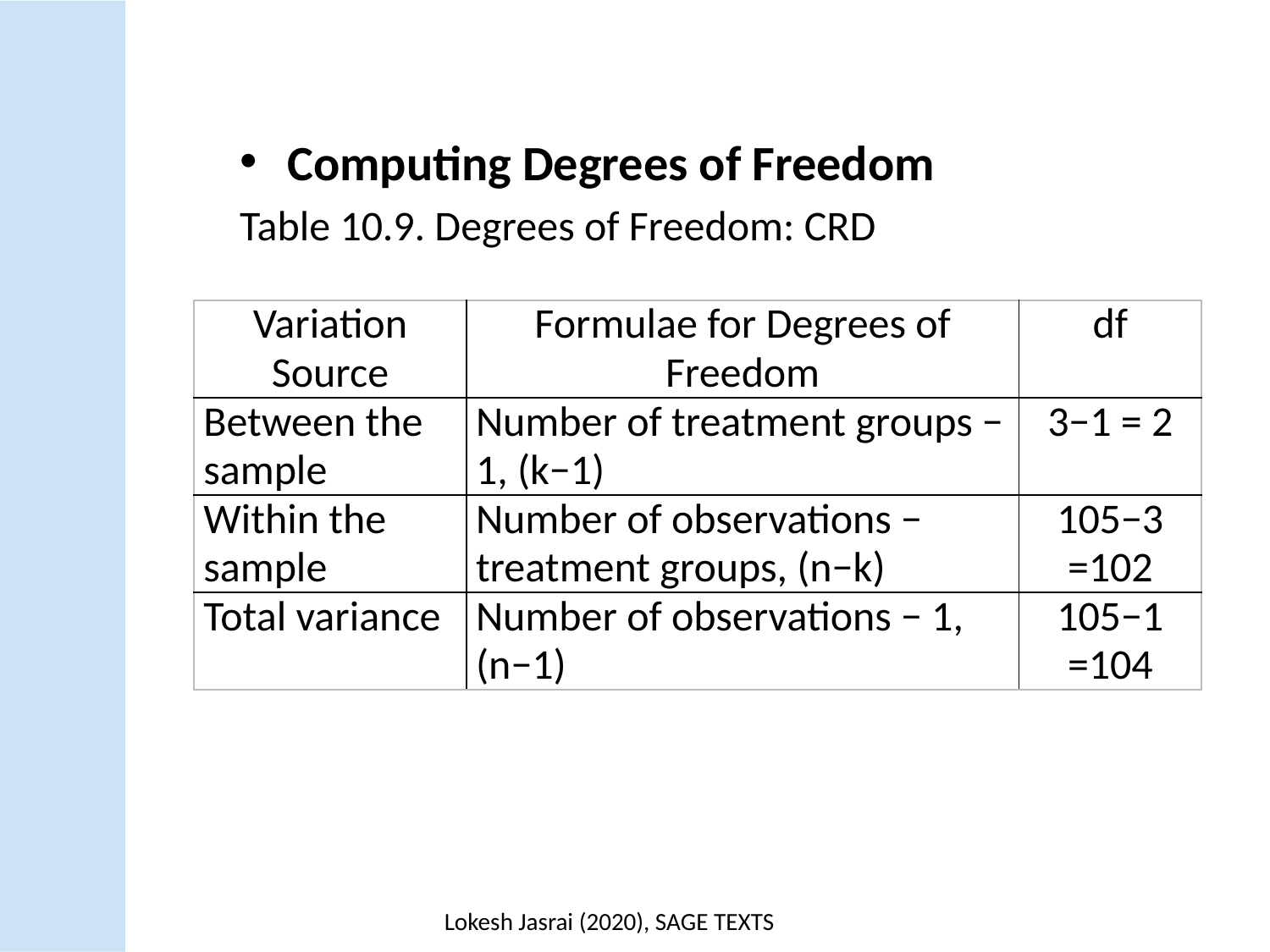

Computing Degrees of Freedom
Table 10.9. Degrees of Freedom: CRD
| Variation Source | Formulae for Degrees of Freedom | df |
| --- | --- | --- |
| Between the sample | Number of treatment groups − 1, (k−1) | 3−1 = 2 |
| Within the sample | Number of observations − treatment groups, (n−k) | 105−3 =102 |
| Total variance | Number of observations − 1, (n−1) | 105−1 =104 |
Lokesh Jasrai (2020), SAGE TEXTS